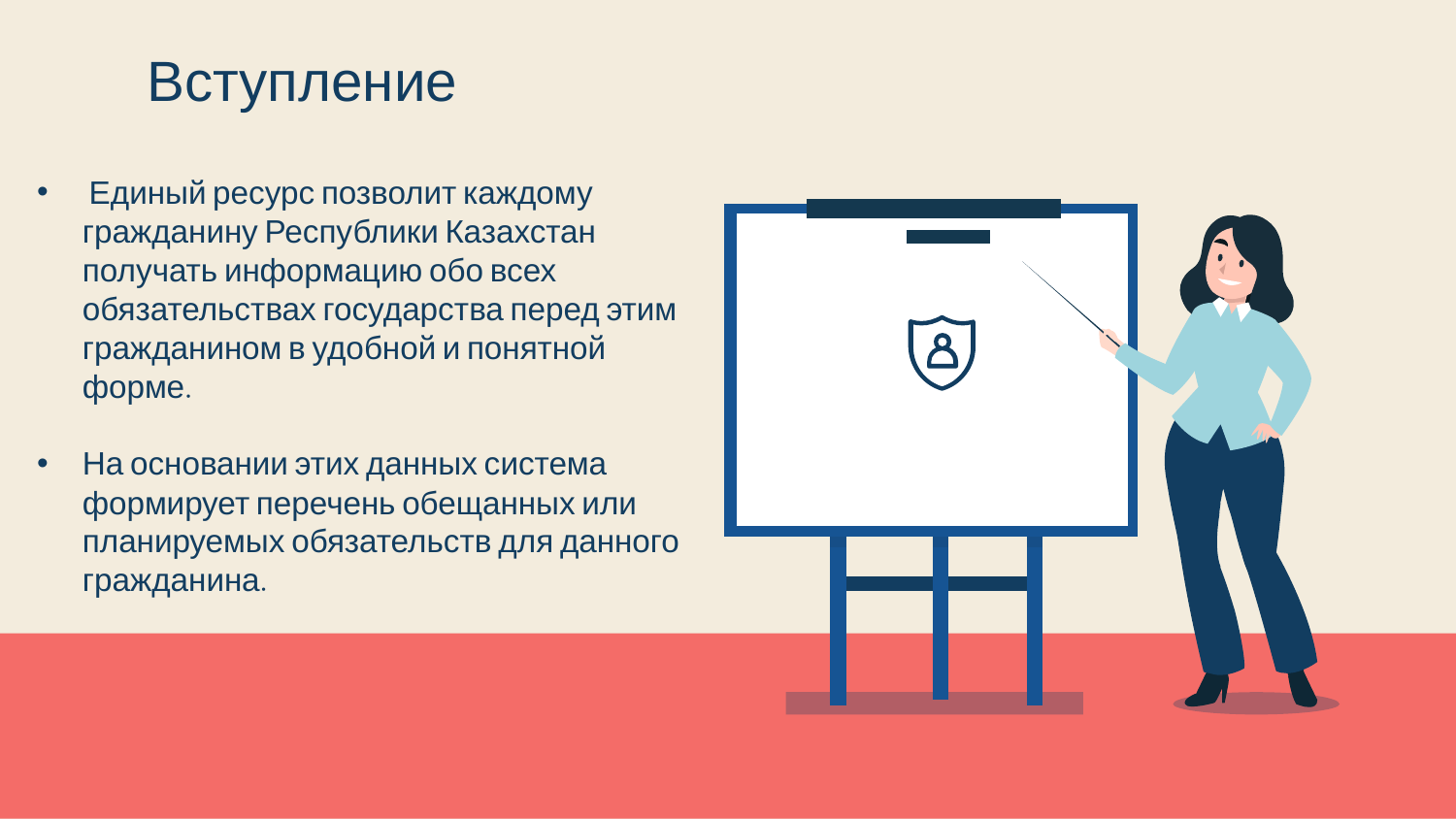

# Вступление
 Единый ресурс позволит каждому гражданину Республики Казахстан получать информацию обо всех обязательствах государства перед этим гражданином в удобной и понятной форме.

На основании этих данных система формирует перечень обещанных или планируемых обязательств для данного гражданина.